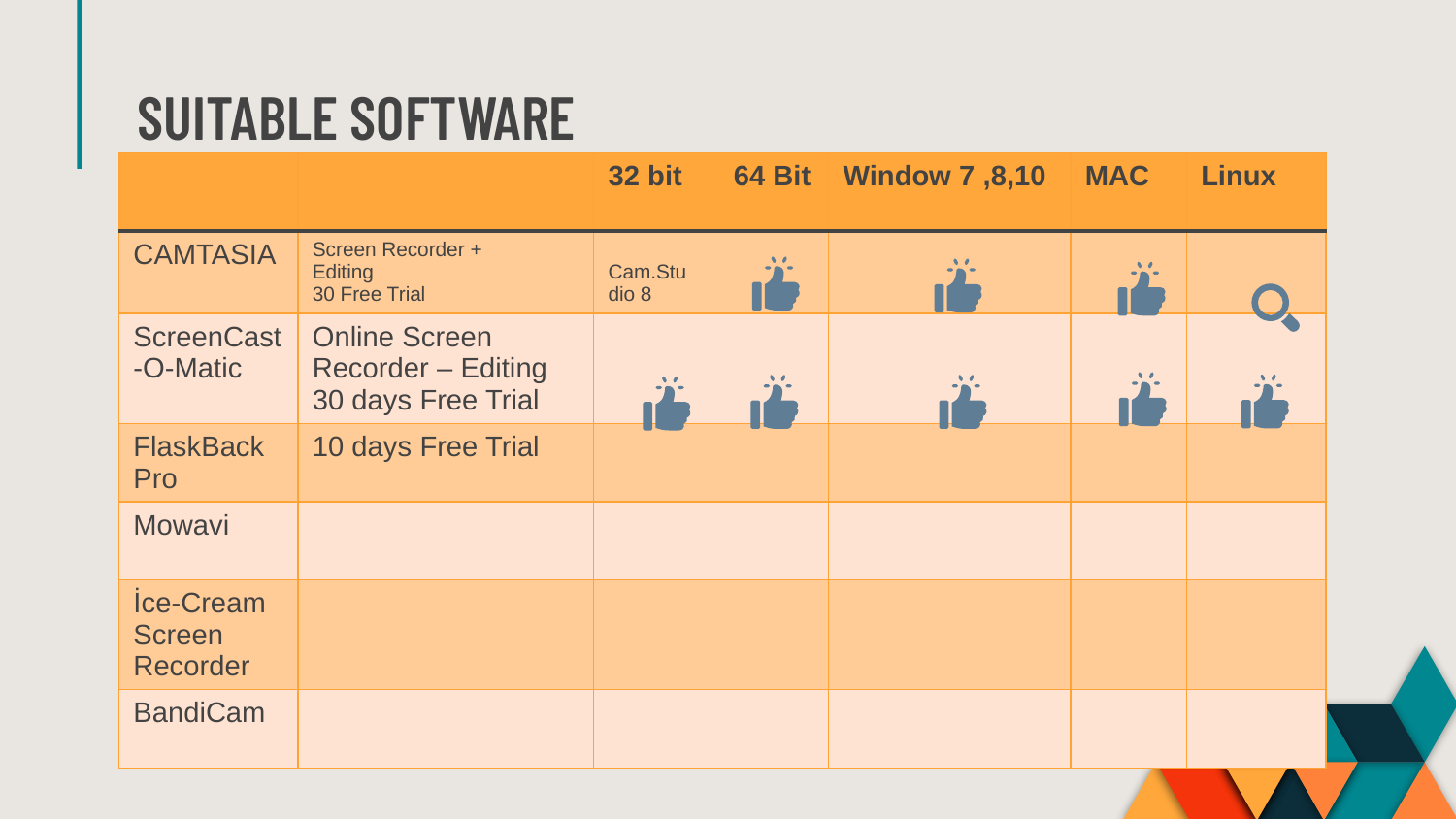

# SUITABLE SOFTWARE
|  |  | 32 bit | 64 Bit | Window 7 ,8,10 | MAC | Linux |
| --- | --- | --- | --- | --- | --- | --- |
| CAMTASIA | Screen Recorder + Editing 30 Free Trial | Cam.Studio 8 |  |  |  |  |
| ScreenCast-O-Matic | Online Screen Recorder – Editing 30 days Free Trial |  |  |  |  |  |
| FlaskBack Pro | 10 days Free Trial |  |  |  |  |  |
| Mowavi |  |  |  |  |  |  |
| İce-Cream Screen Recorder |  |  |  |  |  |  |
| BandiCam |  |  |  |  |  |  |